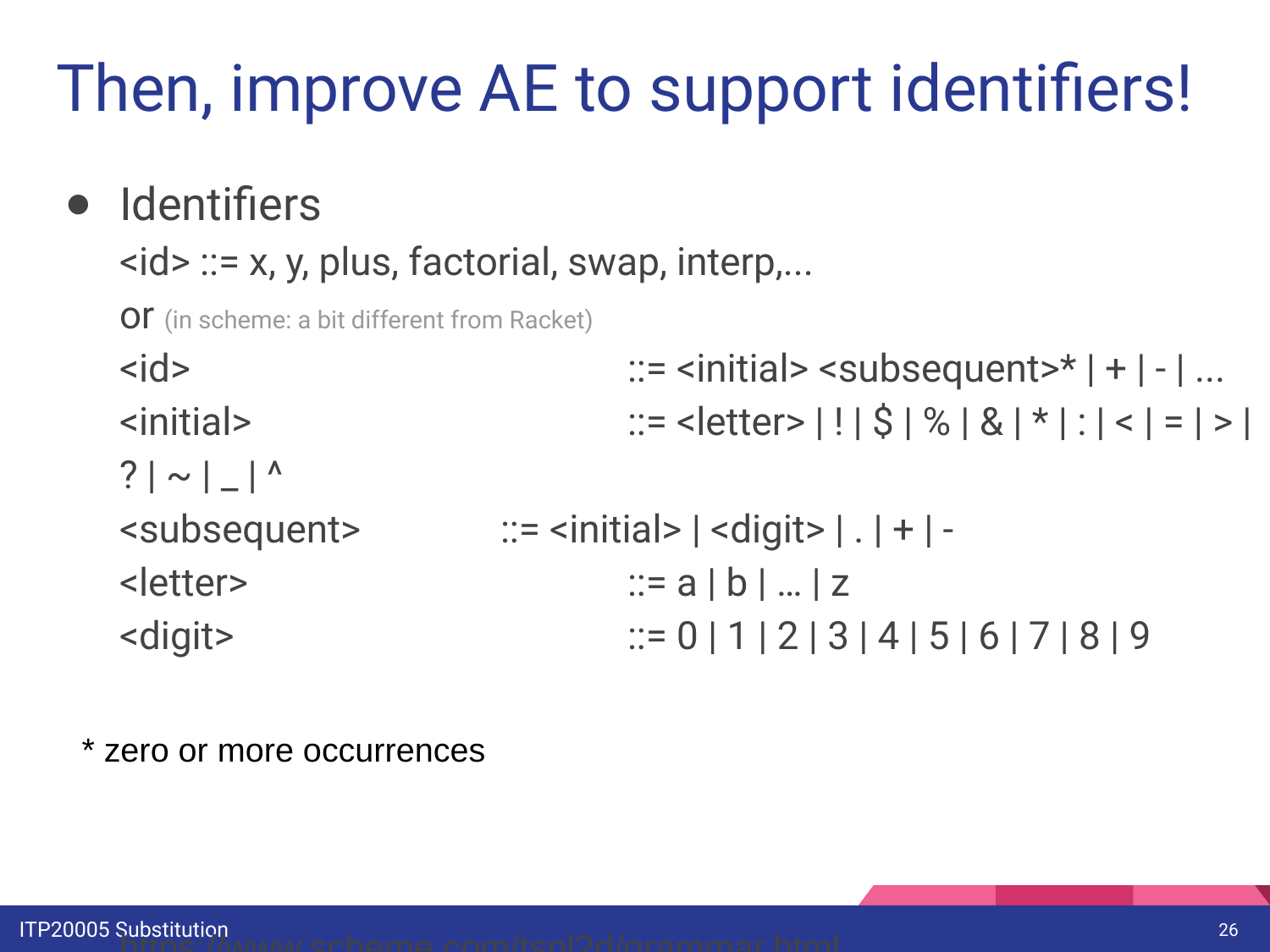

# Then, improve AE to support identifiers!
Identifiers
<id> ::= x, y, plus, factorial, swap, interp,...
or (in scheme: a bit different from Racket)
<id>				::= <initial> <subsequent>* | + | - | ...
<initial>			::= <letter> | ! | $ | % | & | * | : | < | = | > | ? | ~ | _ | ^
<subsequent>		::= <initial> | <digit> | . | + | -
<letter>			::= a | b | … | z
<digit>				::= 0 | 1 | 2 | 3 | 4 | 5 | 6 | 7 | 8 | 9
https://www.scheme.com/tspl2d/grammar.html
* zero or more occurrences
26